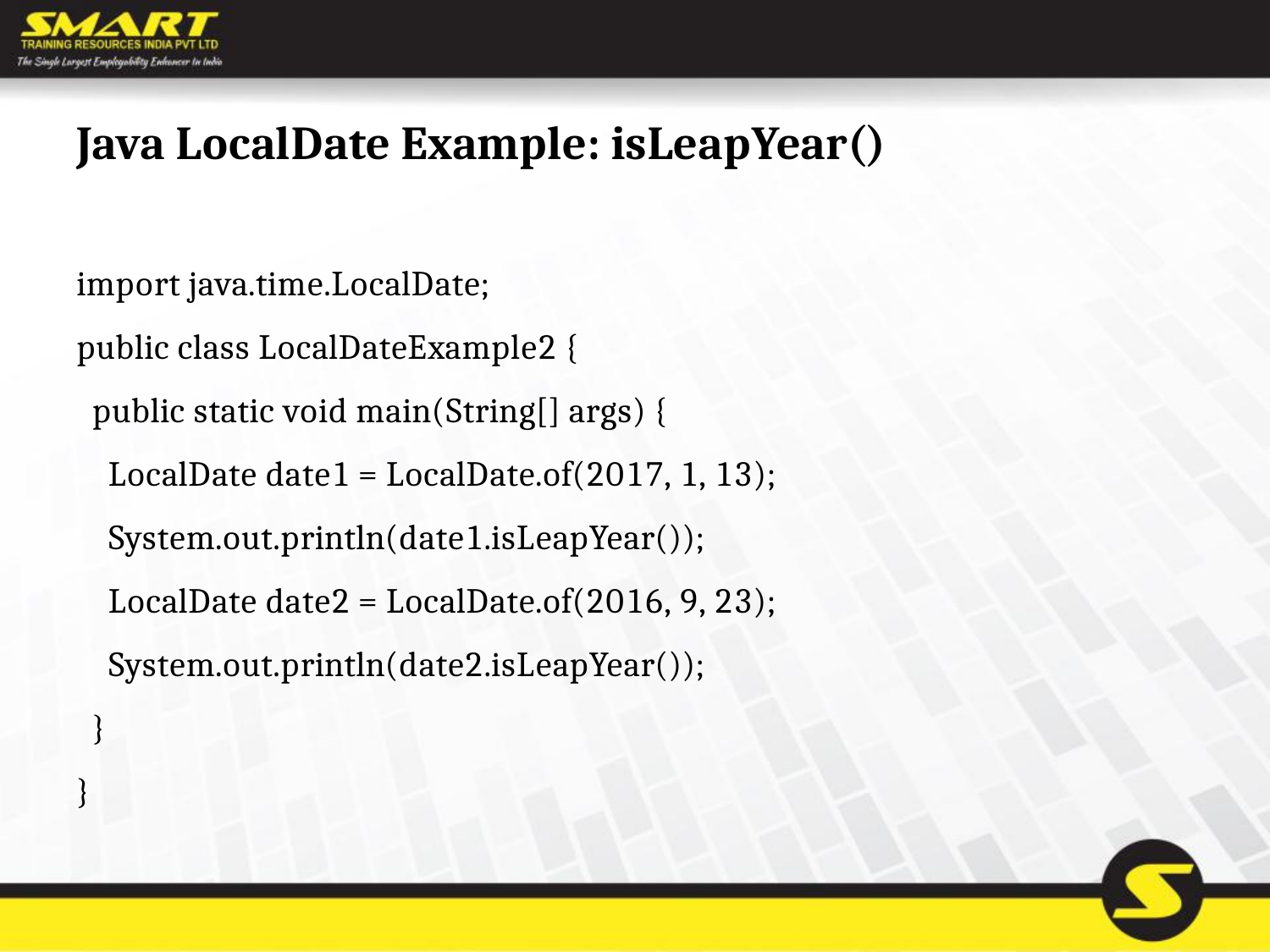

# Java LocalDate Example: isLeapYear()
import java.time.LocalDate;
public class LocalDateExample2 {
  public static void main(String[] args) {
    LocalDate date1 = LocalDate.of(2017, 1, 13);
    System.out.println(date1.isLeapYear());
    LocalDate date2 = LocalDate.of(2016, 9, 23);
    System.out.println(date2.isLeapYear());
  }
}